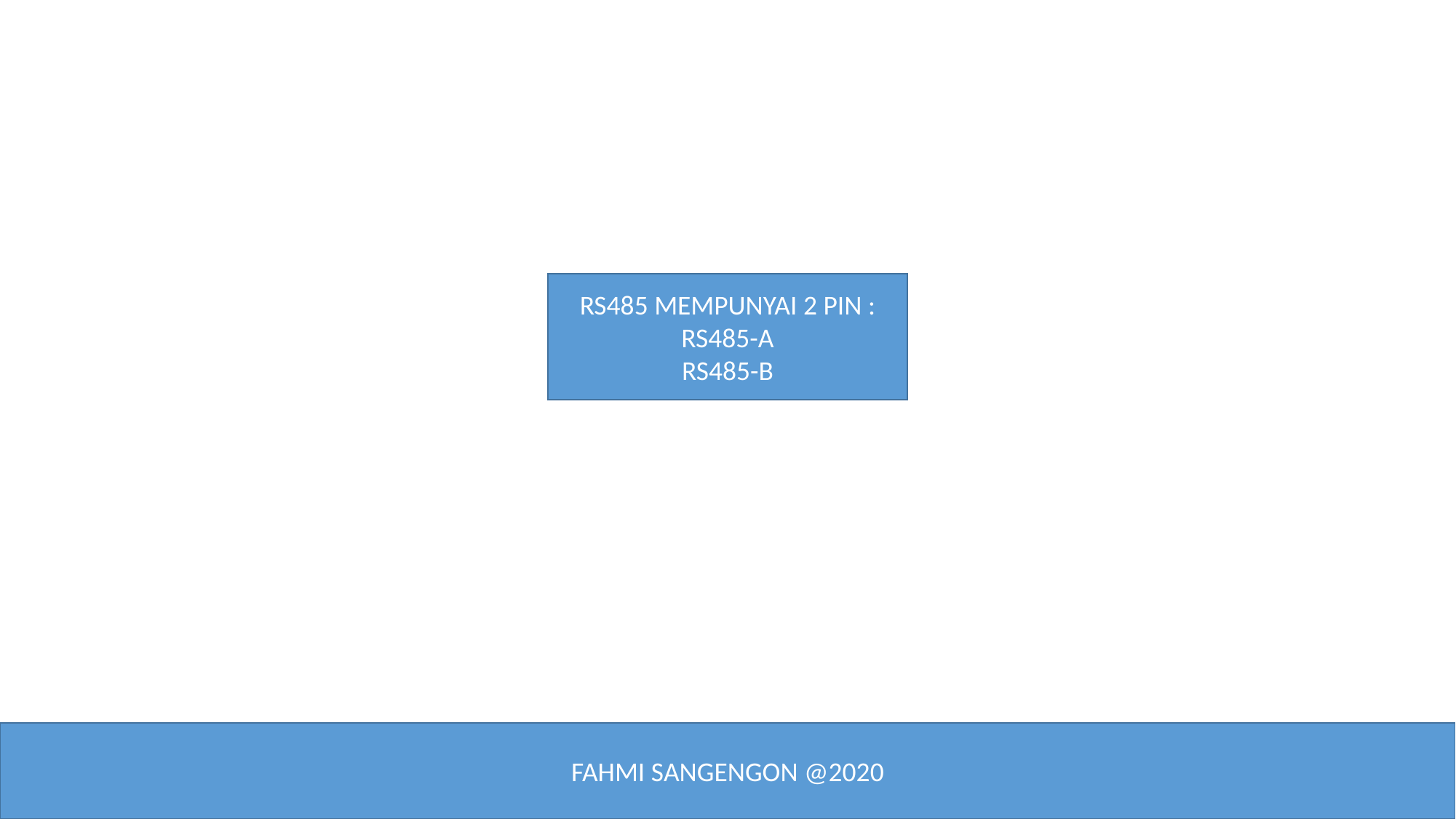

RS485 MEMPUNYAI 2 PIN :
RS485-A
RS485-B
FAHMI SANGENGON @2020